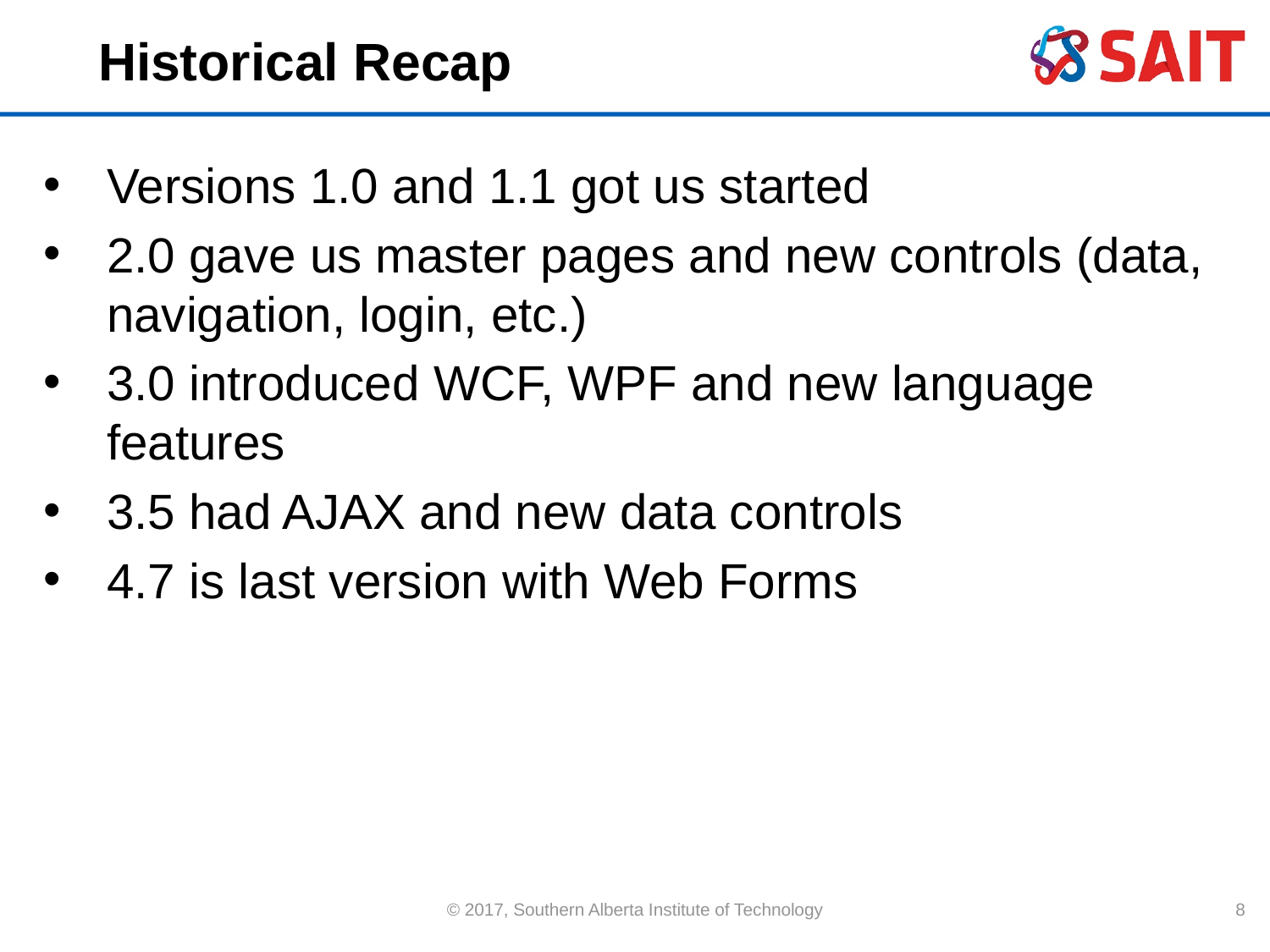

# Historical Recap
Versions 1.0 and 1.1 got us started
2.0 gave us master pages and new controls (data, navigation, login, etc.)
3.0 introduced WCF, WPF and new language features
3.5 had AJAX and new data controls
4.7 is last version with Web Forms